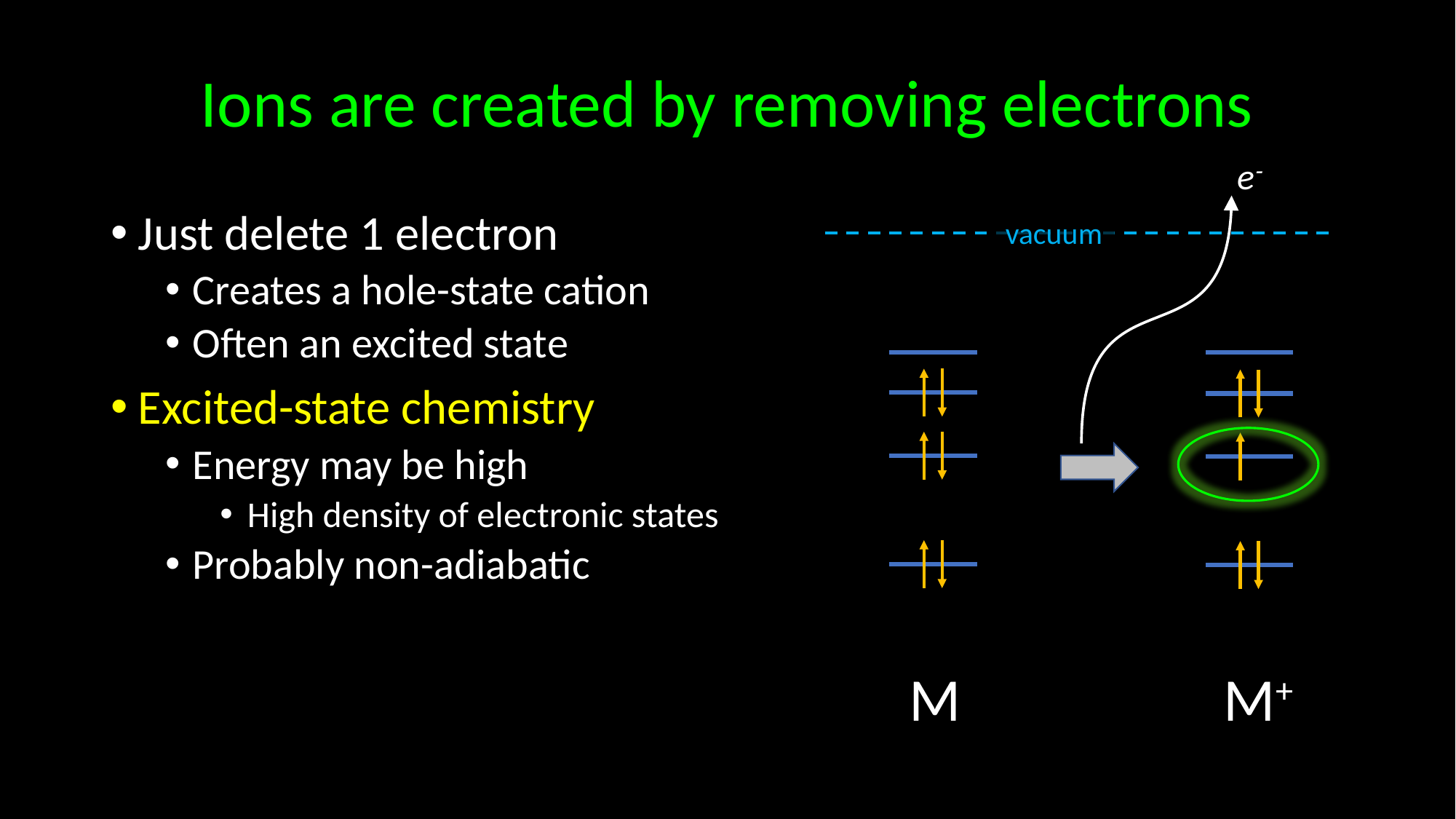

# Ions are created by removing electrons
e−
Just delete 1 electron
Creates a hole-state cation
Often an excited state
Excited-state chemistry
Energy may be high
High density of electronic states
Probably non-adiabatic
vacuum

M
M+